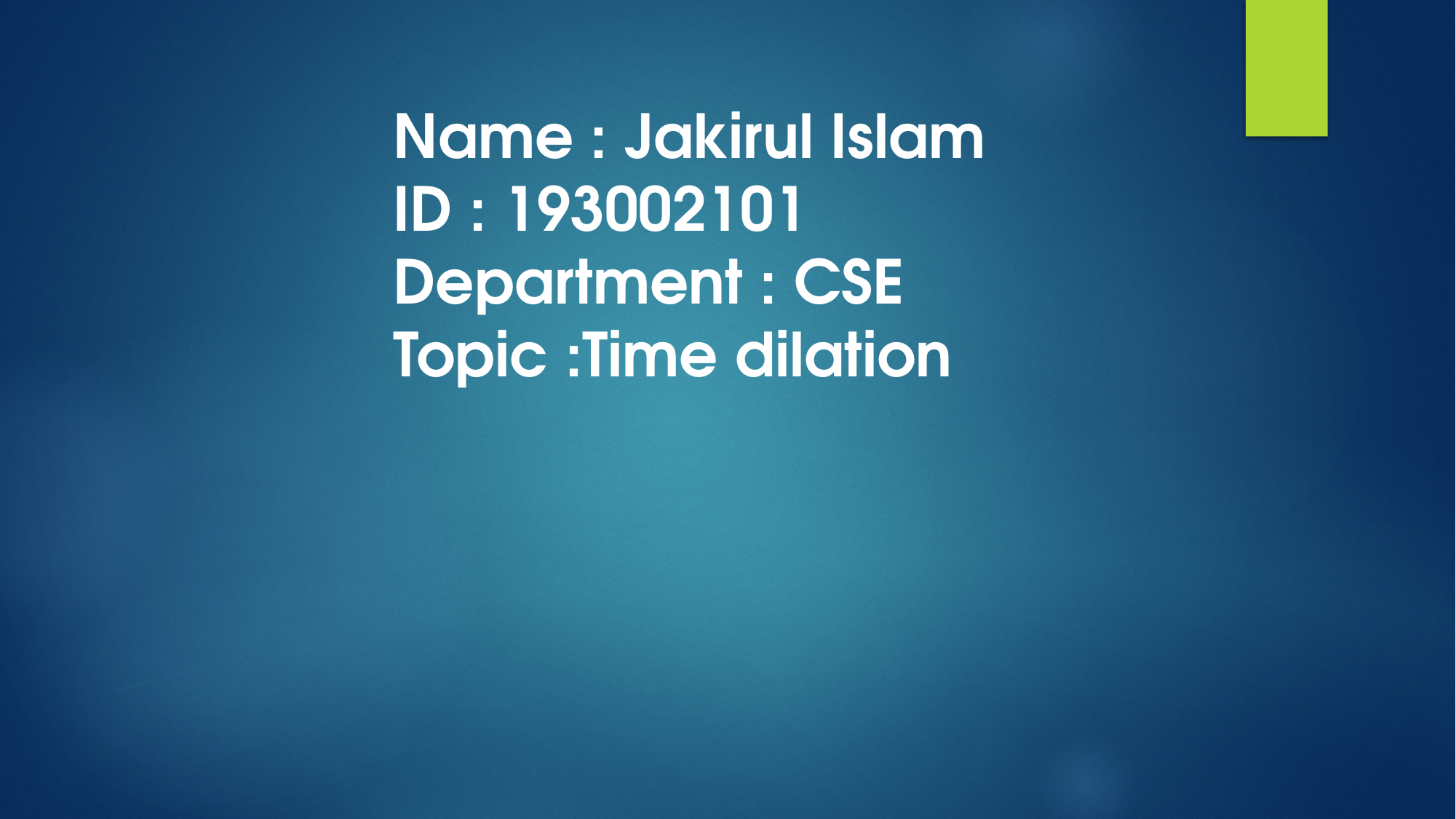

Name : Jakirul Islam
ID : 193002101
Department : CSE
Topic :Time dilation